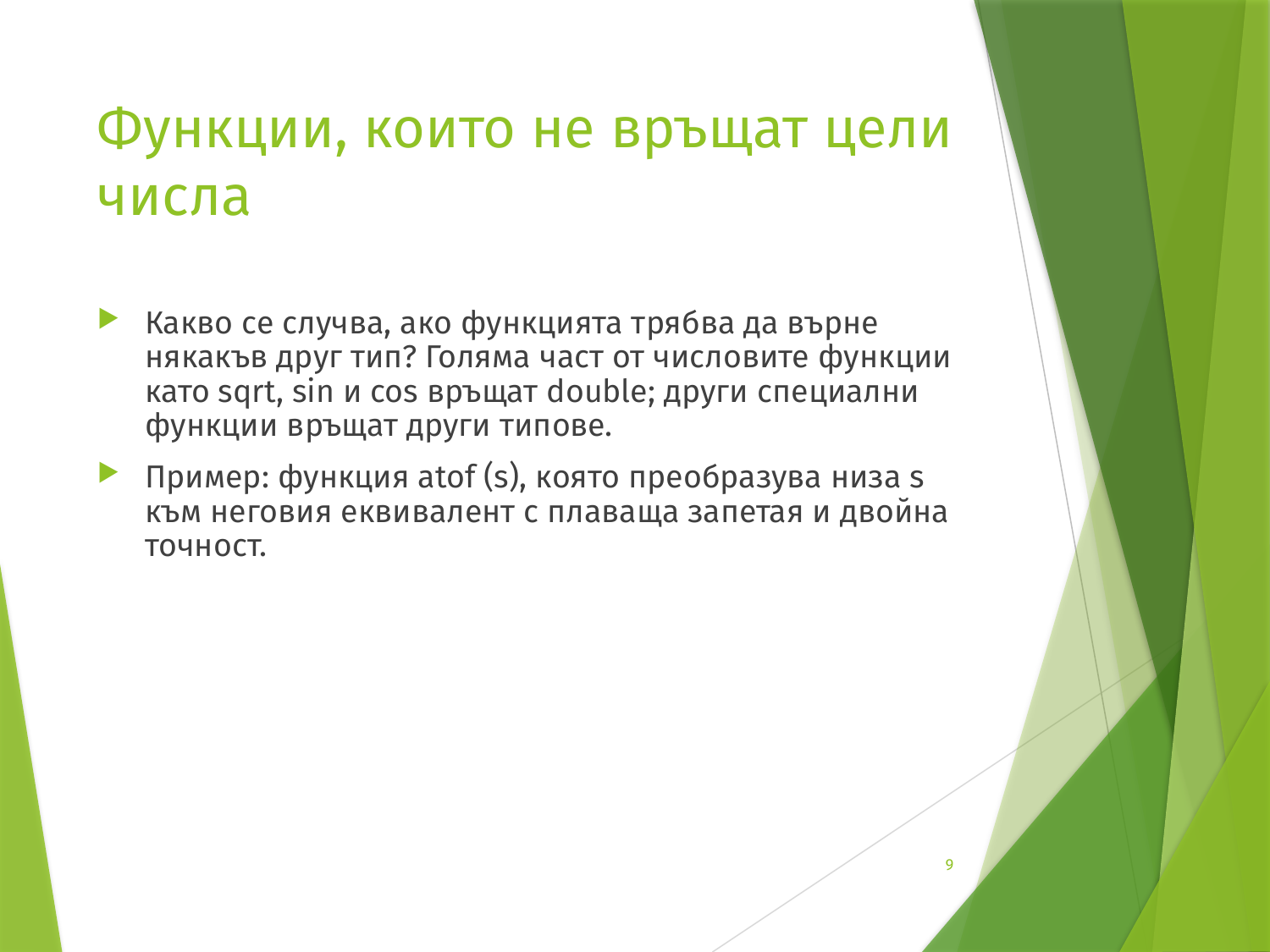

# Функции, които не връщат цели числа
Какво се случва, ако функцията трябва да върне някакъв друг тип? Голяма част от числовите функции като sqrt, sin и cos връщат double; други специални функции връщат други типове.
Пример: функция atof (s), която преобразува низа s към неговия еквивалент с плаваща запетая и двойна точност.

9